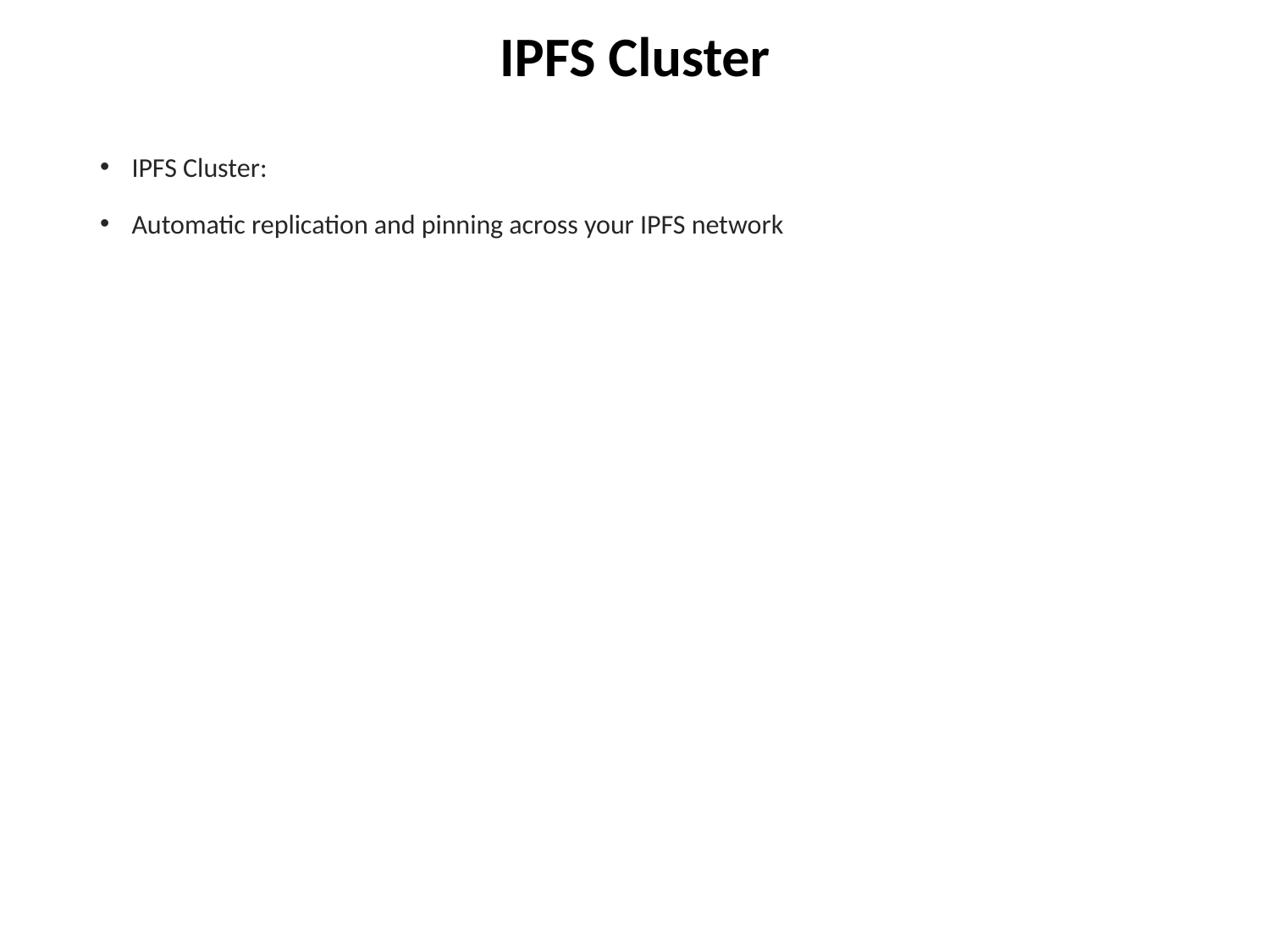

# IPFS Cluster
IPFS Cluster:
Automatic replication and pinning across your IPFS network